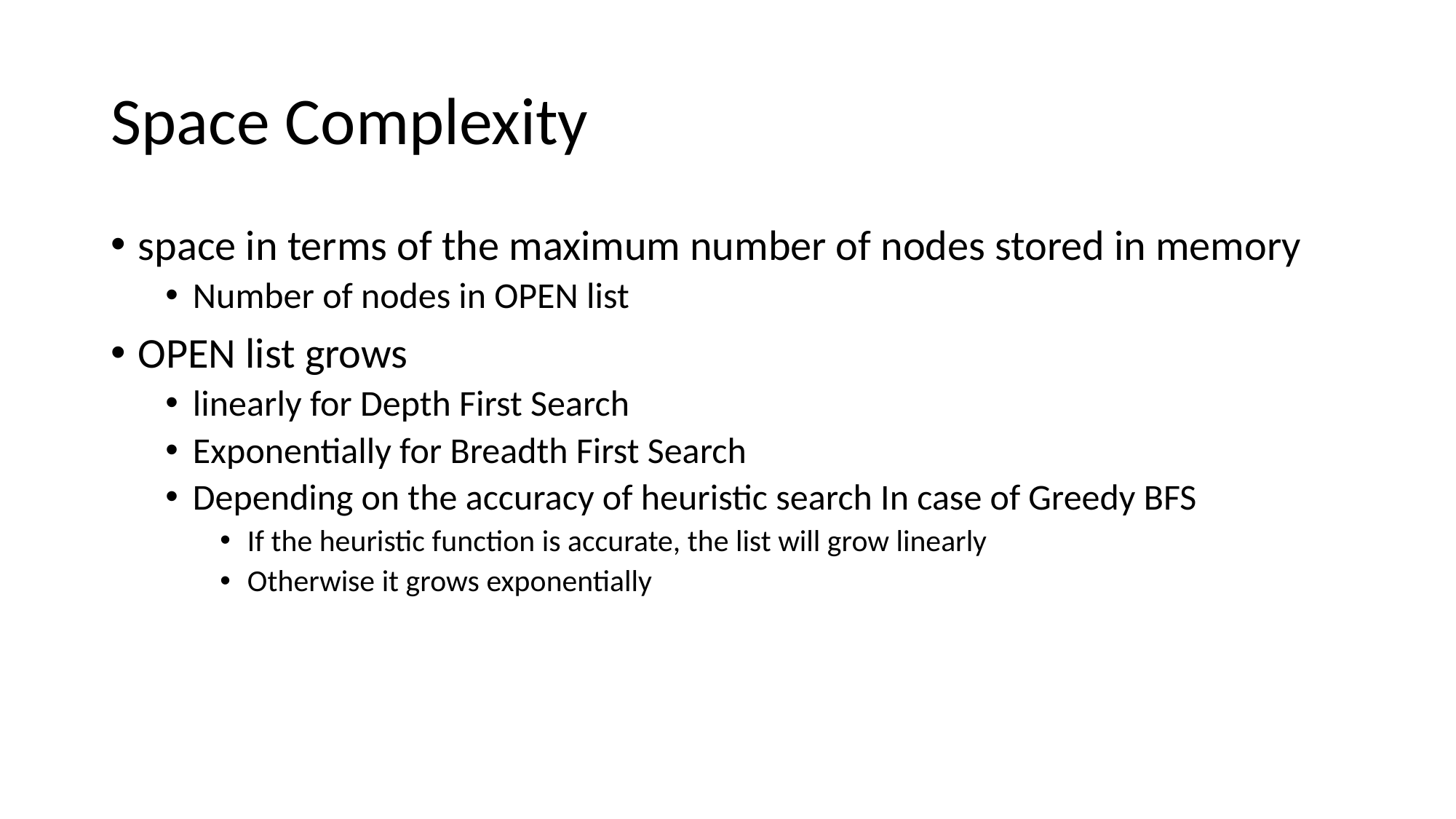

# Space Complexity
space in terms of the maximum number of nodes stored in memory
Number of nodes in OPEN list
OPEN list grows
linearly for Depth First Search
Exponentially for Breadth First Search
Depending on the accuracy of heuristic search In case of Greedy BFS
If the heuristic function is accurate, the list will grow linearly
Otherwise it grows exponentially